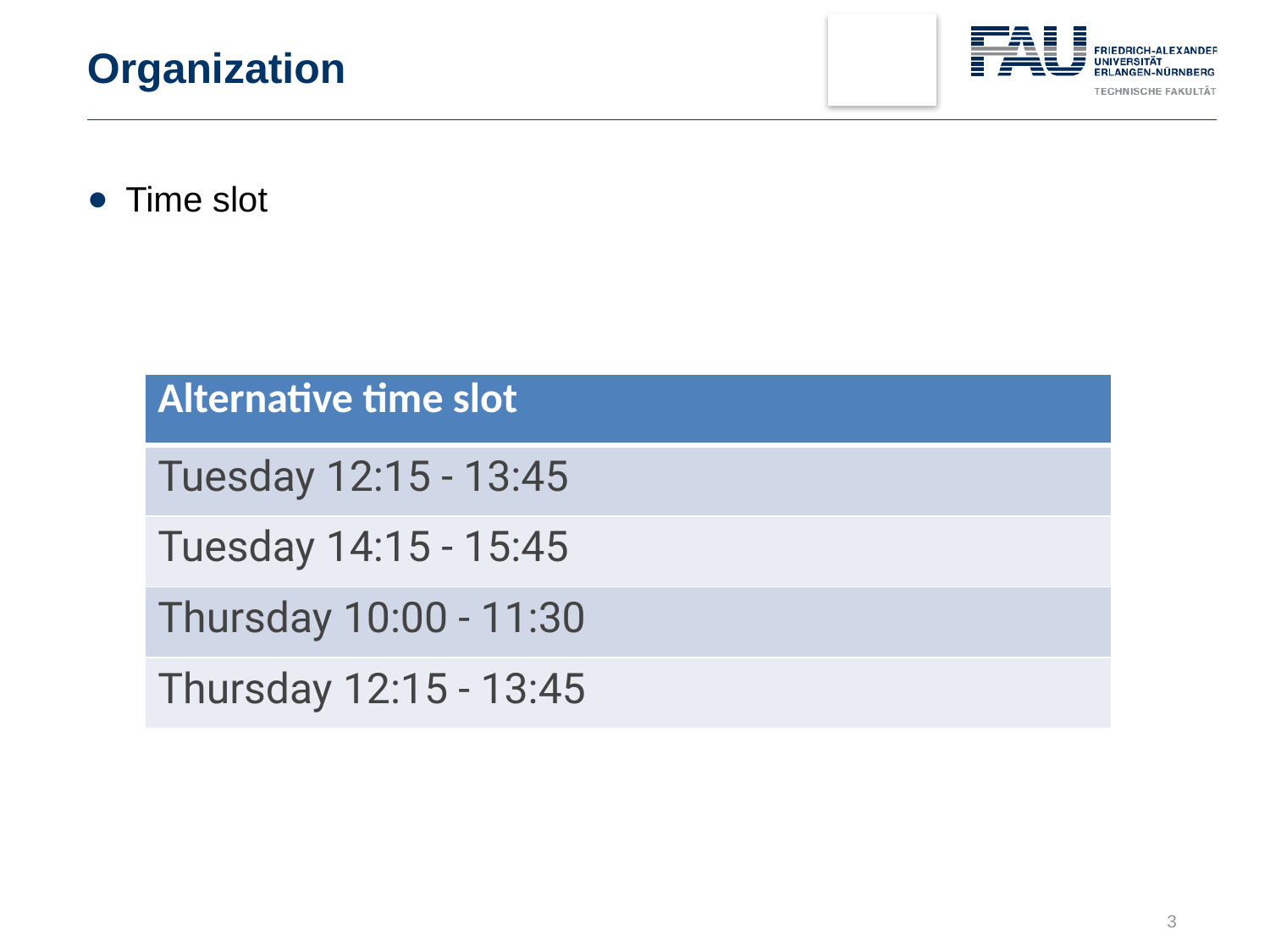

# Organization
Time slot

| Alternative time slot |
| --- |
| Tuesday 12:15 - 13:45 |
| Tuesday 14:15 - 15:45 |
| Thursday 10:00 - 11:30 |
| Thursday 12:15 - 13:45 |
3